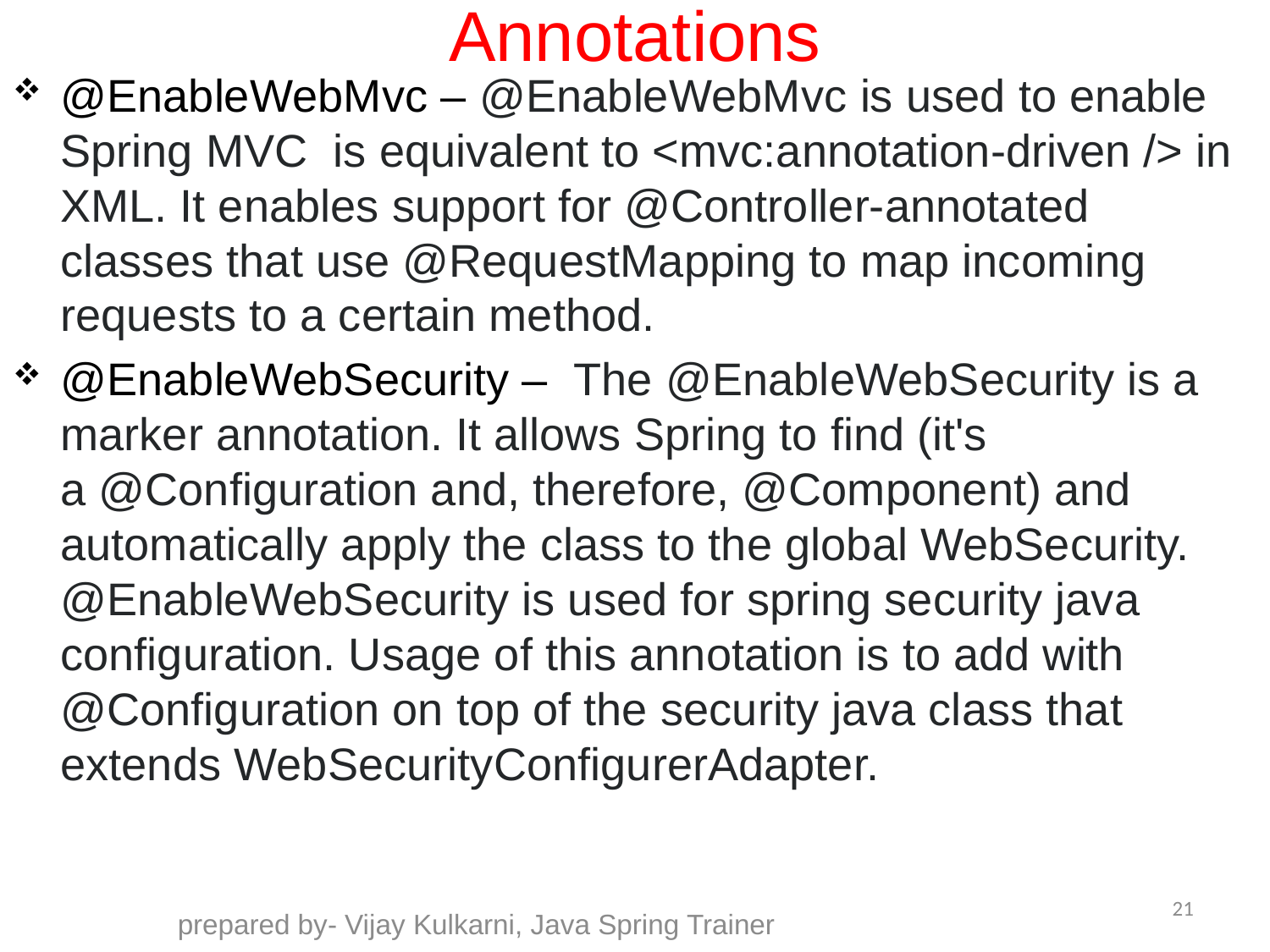

# Annotations
@EnableWebMvc – @EnableWebMvc is used to enable Spring MVC  is equivalent to <mvc:annotation-driven /> in XML. It enables support for @Controller-annotated classes that use @RequestMapping to map incoming requests to a certain method.
@EnableWebSecurity –  The @EnableWebSecurity is a marker annotation. It allows Spring to find (it's a @Configuration and, therefore, @Component) and automatically apply the class to the global WebSecurity.  @EnableWebSecurity is used for spring security java configuration. Usage of this annotation is to add with @Configuration on top of the security java class that extends WebSecurityConfigurerAdapter.

21
prepared by- Vijay Kulkarni, Java Spring Trainer